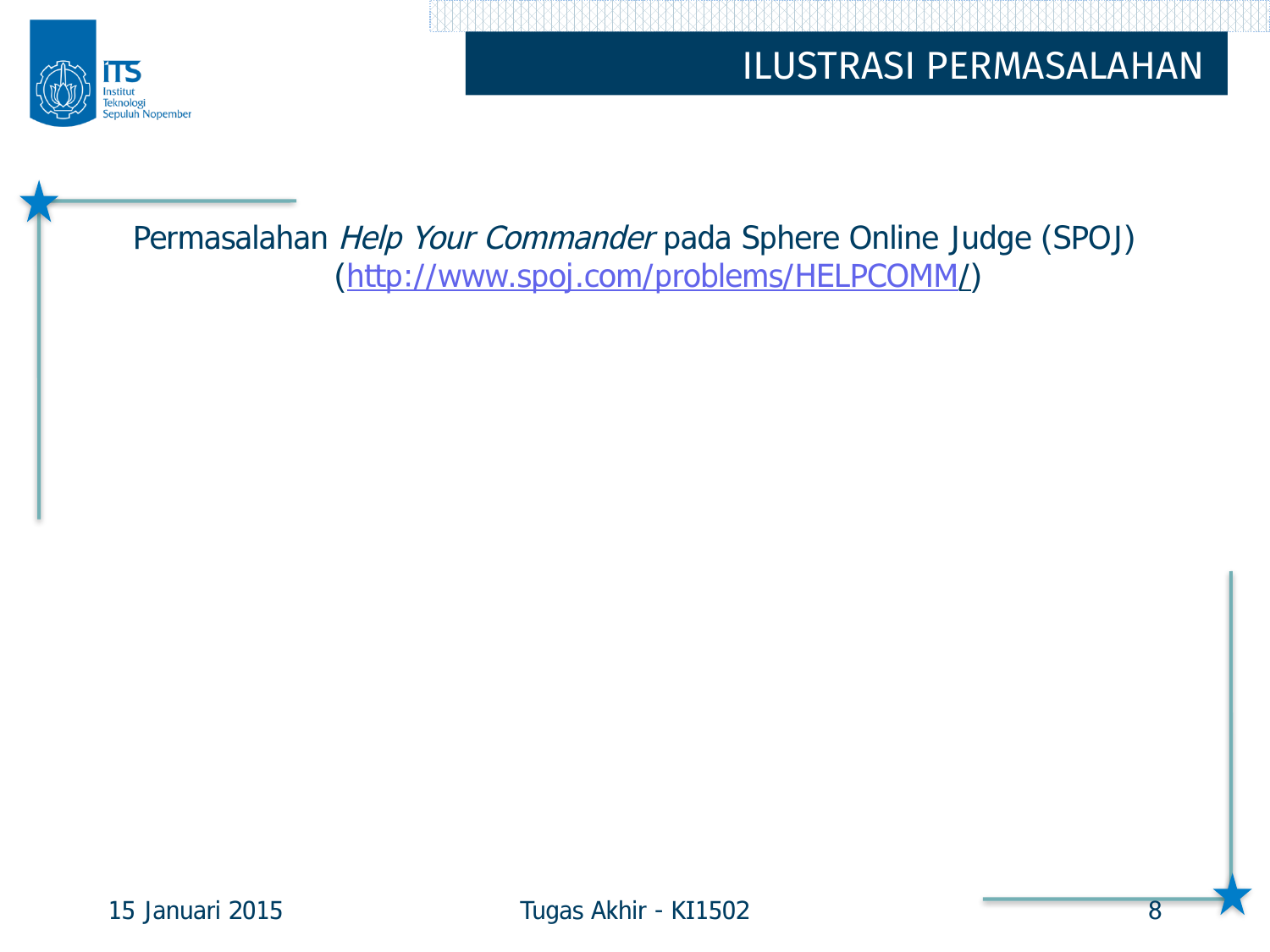

ILUSTRASI PERMASALAHAN
Permasalahan Help Your Commander pada Sphere Online Judge (SPOJ)
(http://www.spoj.com/problems/HELPCOMM/)
15 Januari 2015
Tugas Akhir - KI1502
8